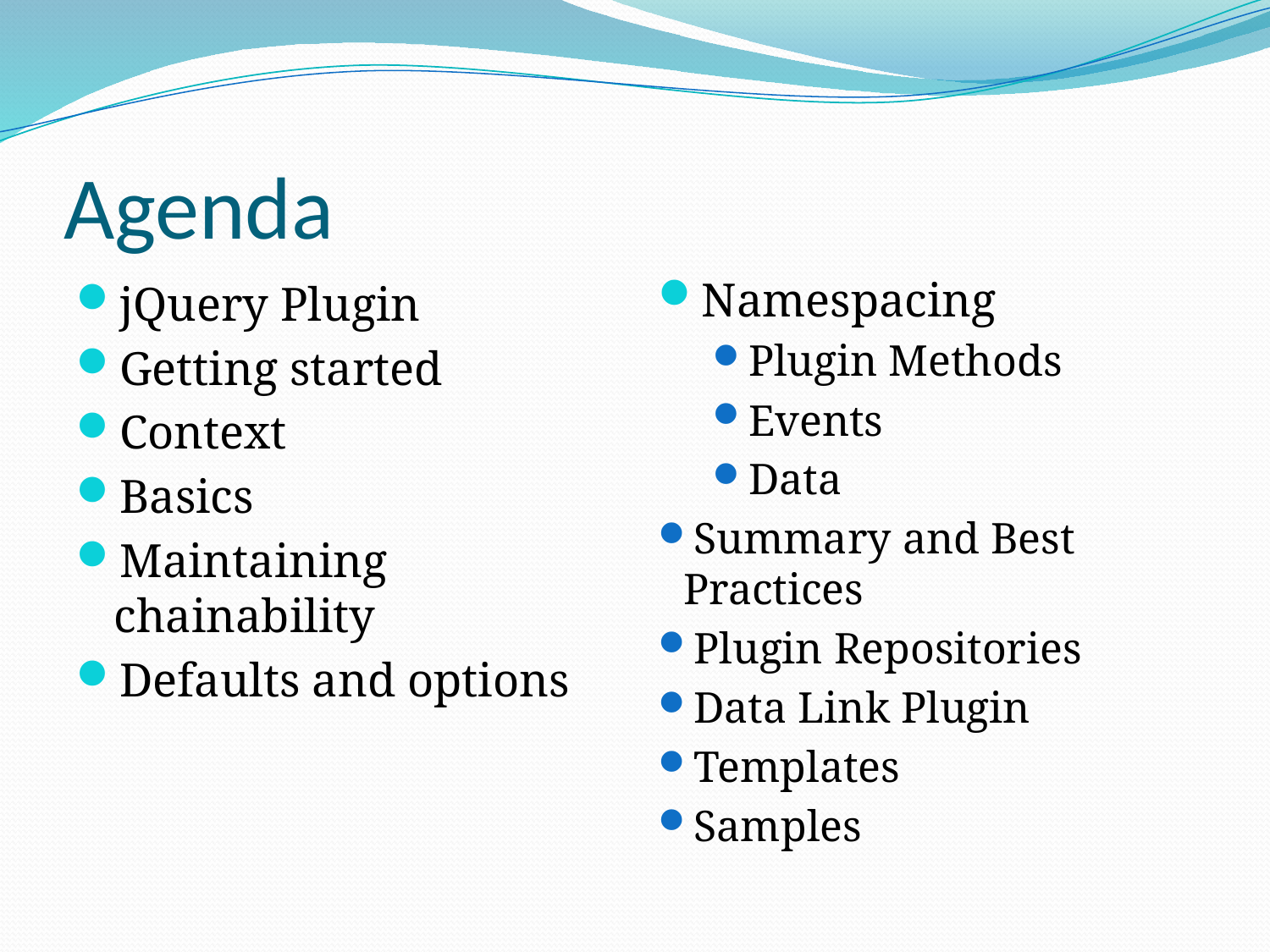

# Agenda
Namespacing
Plugin Methods
Events
Data
Summary and Best Practices
Plugin Repositories
Data Link Plugin
Templates
Samples
jQuery Plugin
Getting started
Context
Basics
Maintaining chainability
Defaults and options